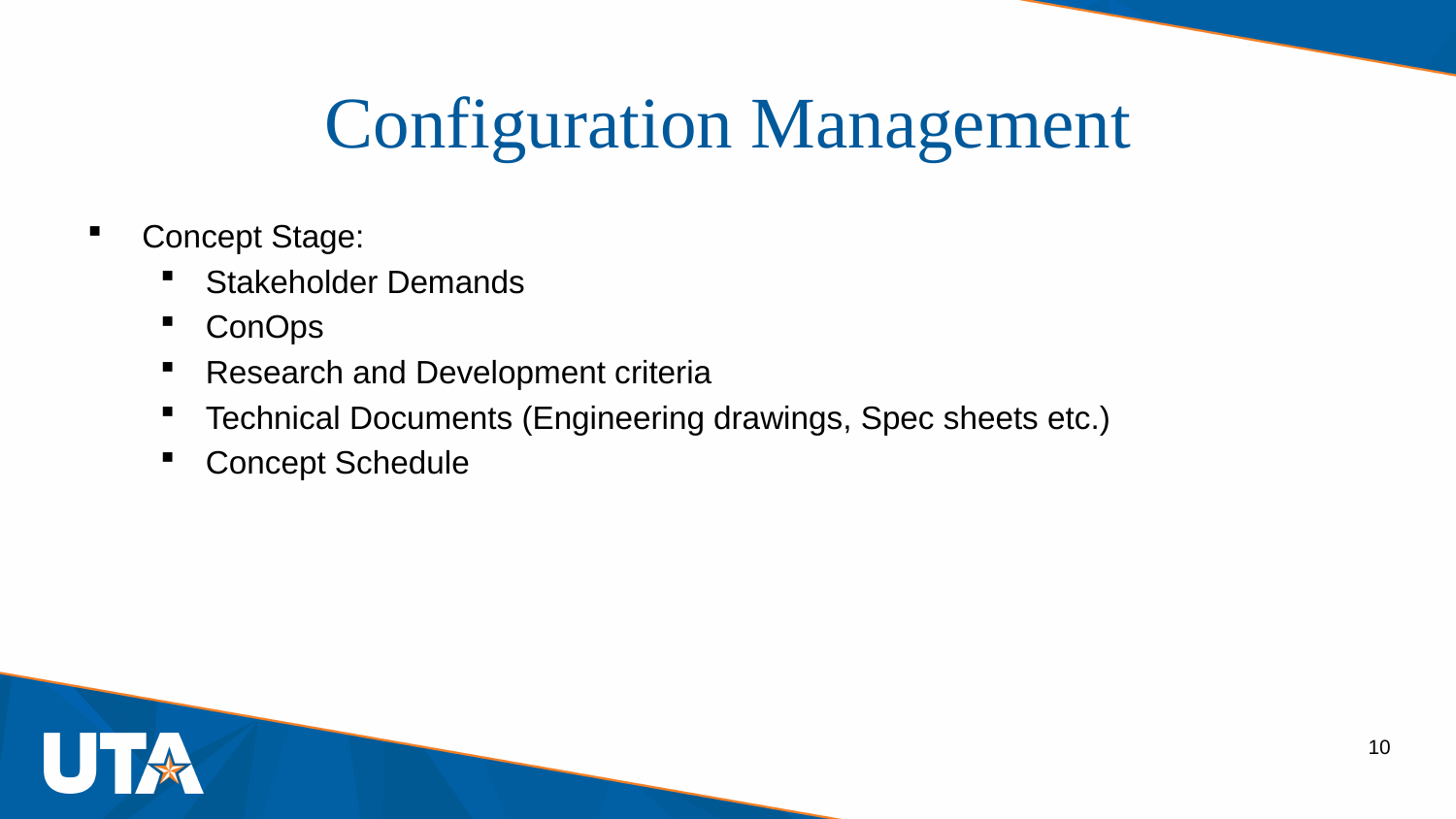

Configuration Management

Concept Stage:
Stakeholder Demands
ConOps
Research and Development criteria
Technical Documents (Engineering drawings, Spec sheets etc.)
Concept Schedule

 10